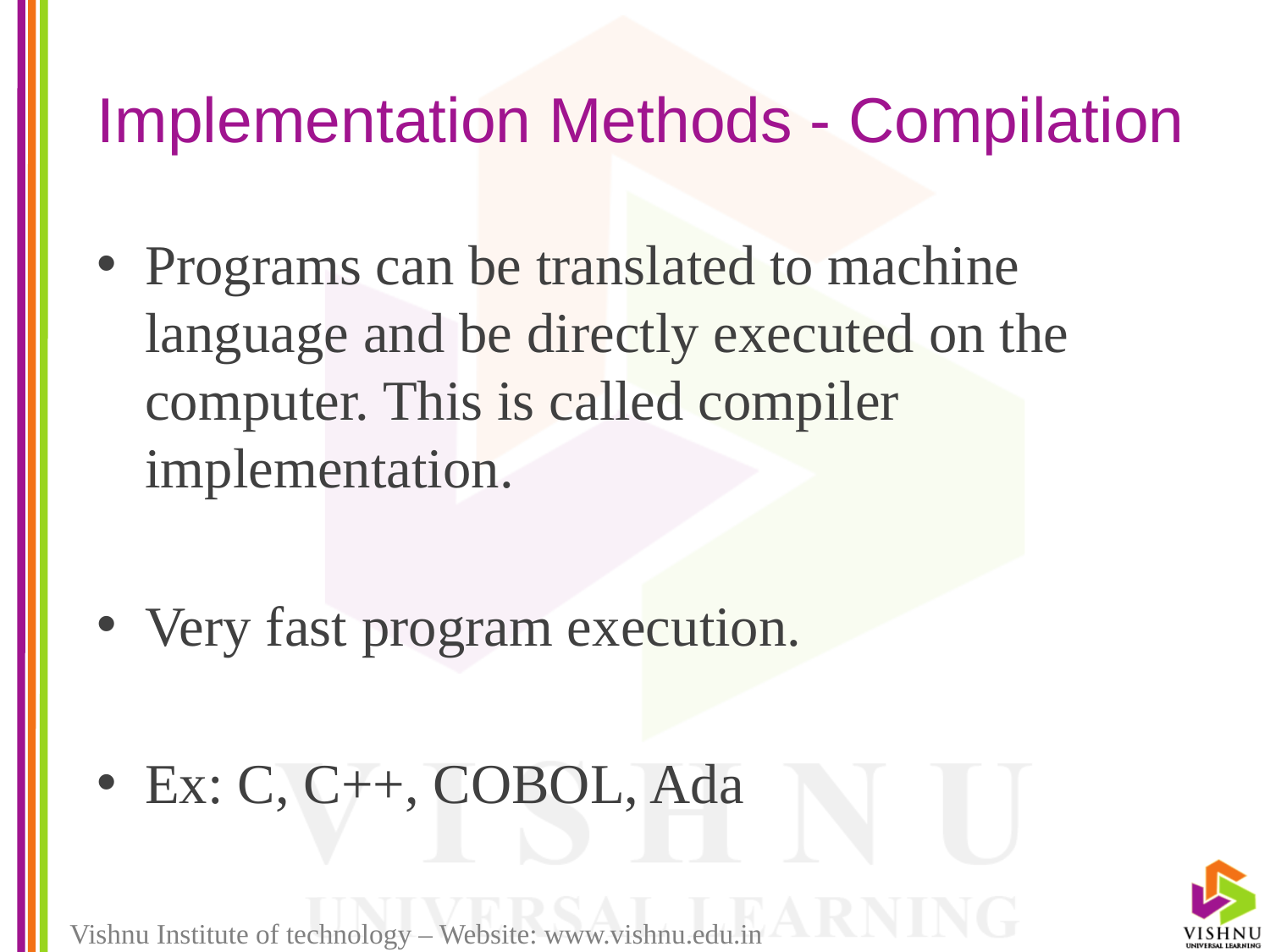

# Implementation Methods - Compilation
Programs can be translated to machine language and be directly executed on the computer. This is called compiler implementation.

Very fast program execution.

Ex: C, C++, COBOL, Ada